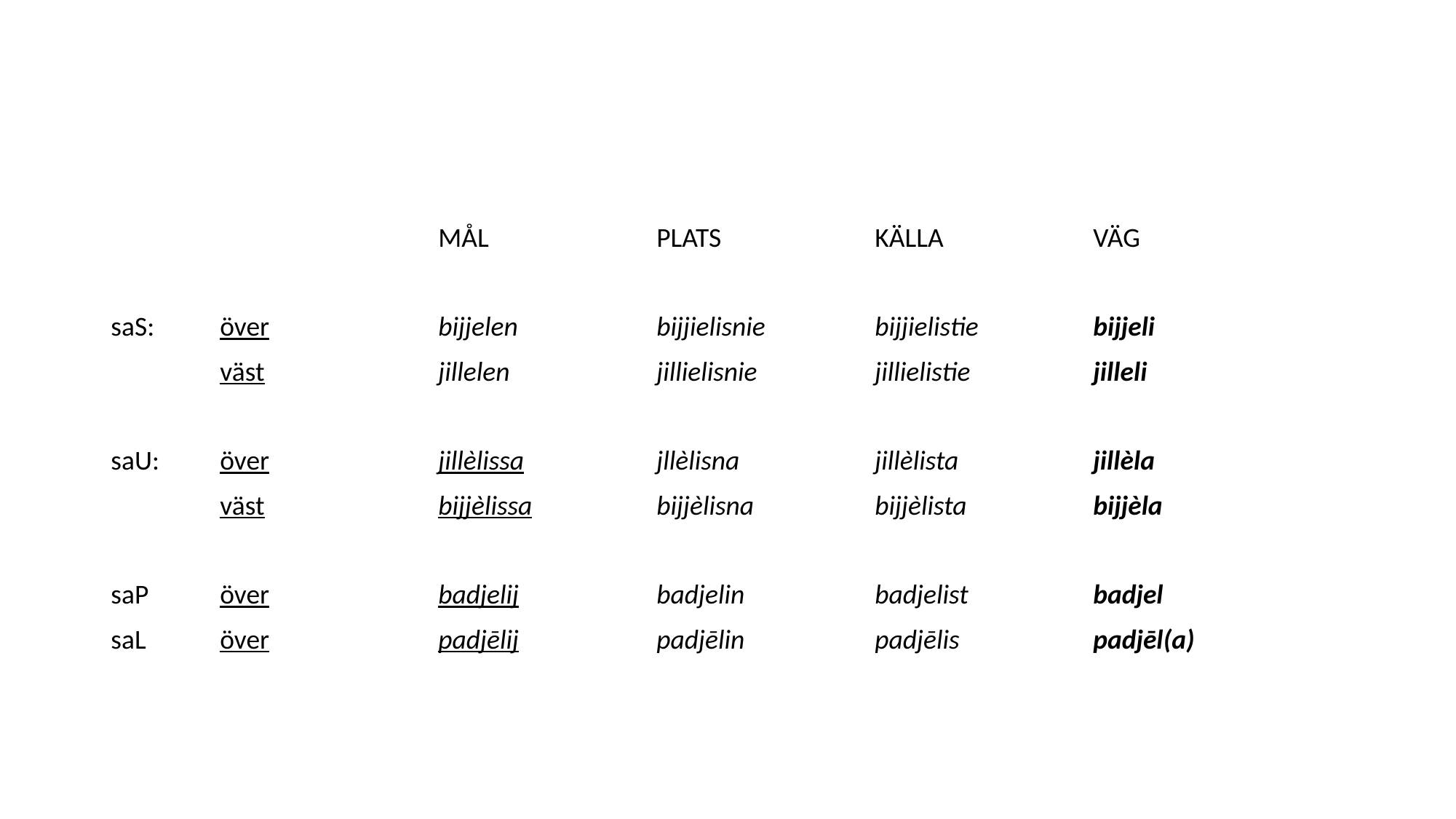

#
			mål		plats		källa		väg

saS:	över		bijjelen		bijjielisnie		bijjielistie		bijjeli
	väst		jillelen		jillielisnie		jillielistie		jilleli

saU:	över		jillèlissa		jllèlisna		jillèlista		jillèla
	väst		bijjèlissa		bijjèlisna		bijjèlista		bijjèla

saP	över		badjelij		badjelin		badjelist		badjel
saL	över		padjēlij		padjēlin		padjēlis		padjēl(a)